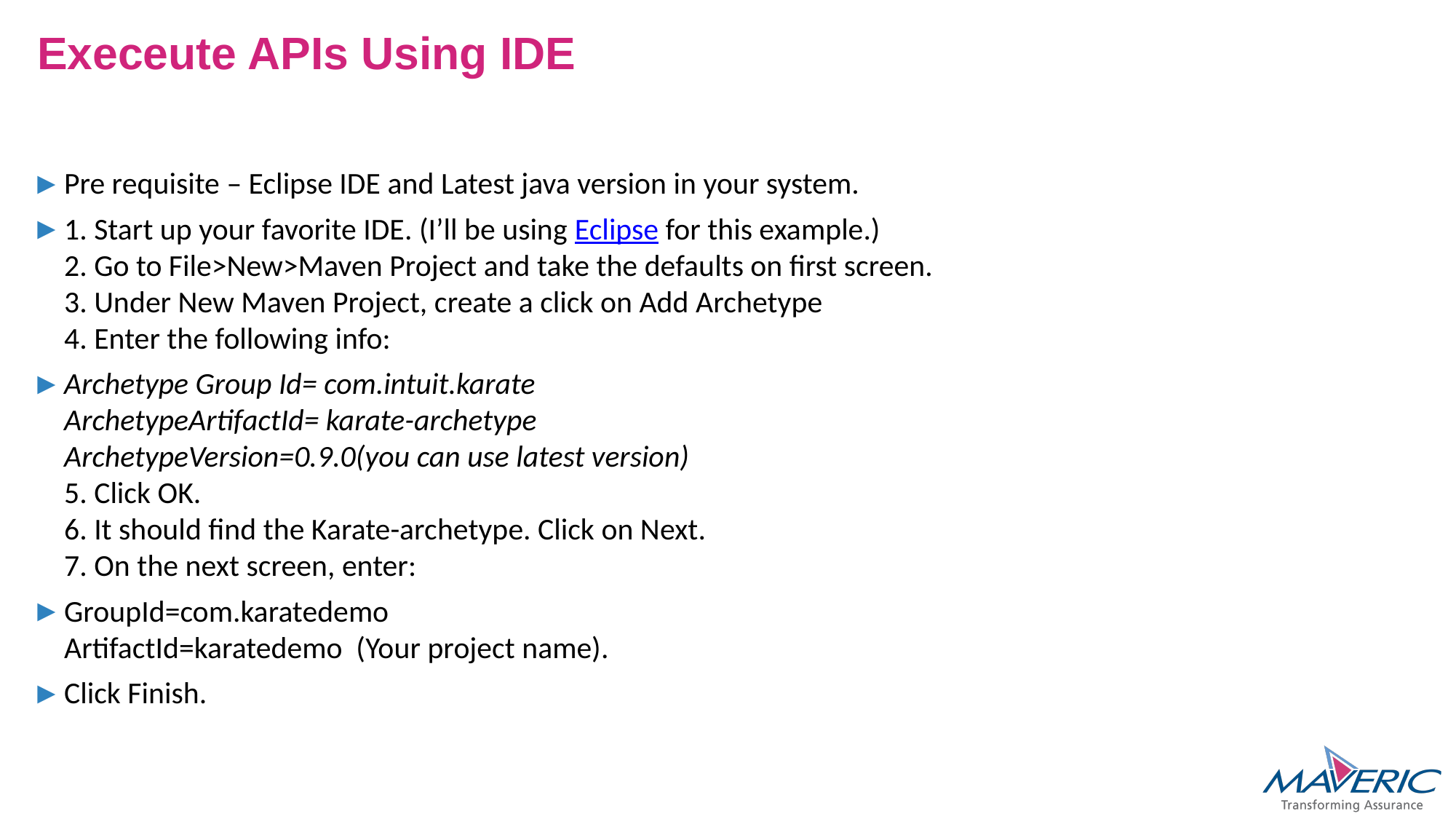

# Execeute APIs Using IDE
Pre requisite – Eclipse IDE and Latest java version in your system.
1. Start up your favorite IDE. (I’ll be using Eclipse for this example.)
2. Go to File>New>Maven Project and take the defaults on first screen.
3. Under New Maven Project, create a click on Add Archetype
4. Enter the following info:
Archetype Group Id= com.intuit.karate
ArchetypeArtifactId= karate-archetype
ArchetypeVersion=0.9.0(you can use latest version)
5. Click OK.
6. It should find the Karate-archetype. Click on Next.
7. On the next screen, enter:
GroupId=com.karatedemo
ArtifactId=karatedemo  (Your project name).
Click Finish.